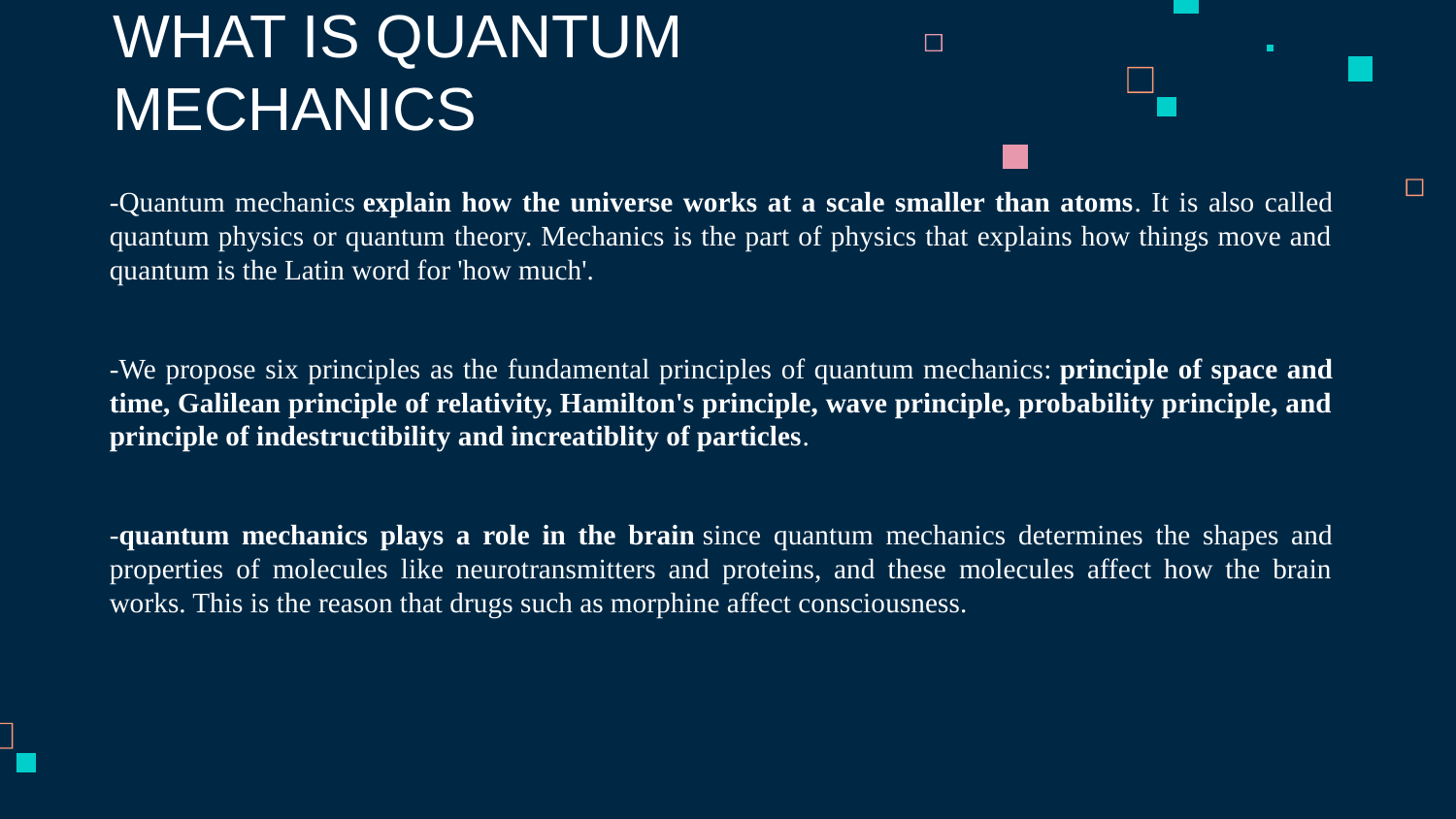

# WHAT IS QUANTUM MECHANICS
-Quantum mechanics explain how the universe works at a scale smaller than atoms. It is also called quantum physics or quantum theory. Mechanics is the part of physics that explains how things move and quantum is the Latin word for 'how much'.
-We propose six principles as the fundamental principles of quantum mechanics: principle of space and time, Galilean principle of relativity, Hamilton's principle, wave principle, probability principle, and principle of indestructibility and increatiblity of particles.
-quantum mechanics plays a role in the brain since quantum mechanics determines the shapes and properties of molecules like neurotransmitters and proteins, and these molecules affect how the brain works. This is the reason that drugs such as morphine affect consciousness.